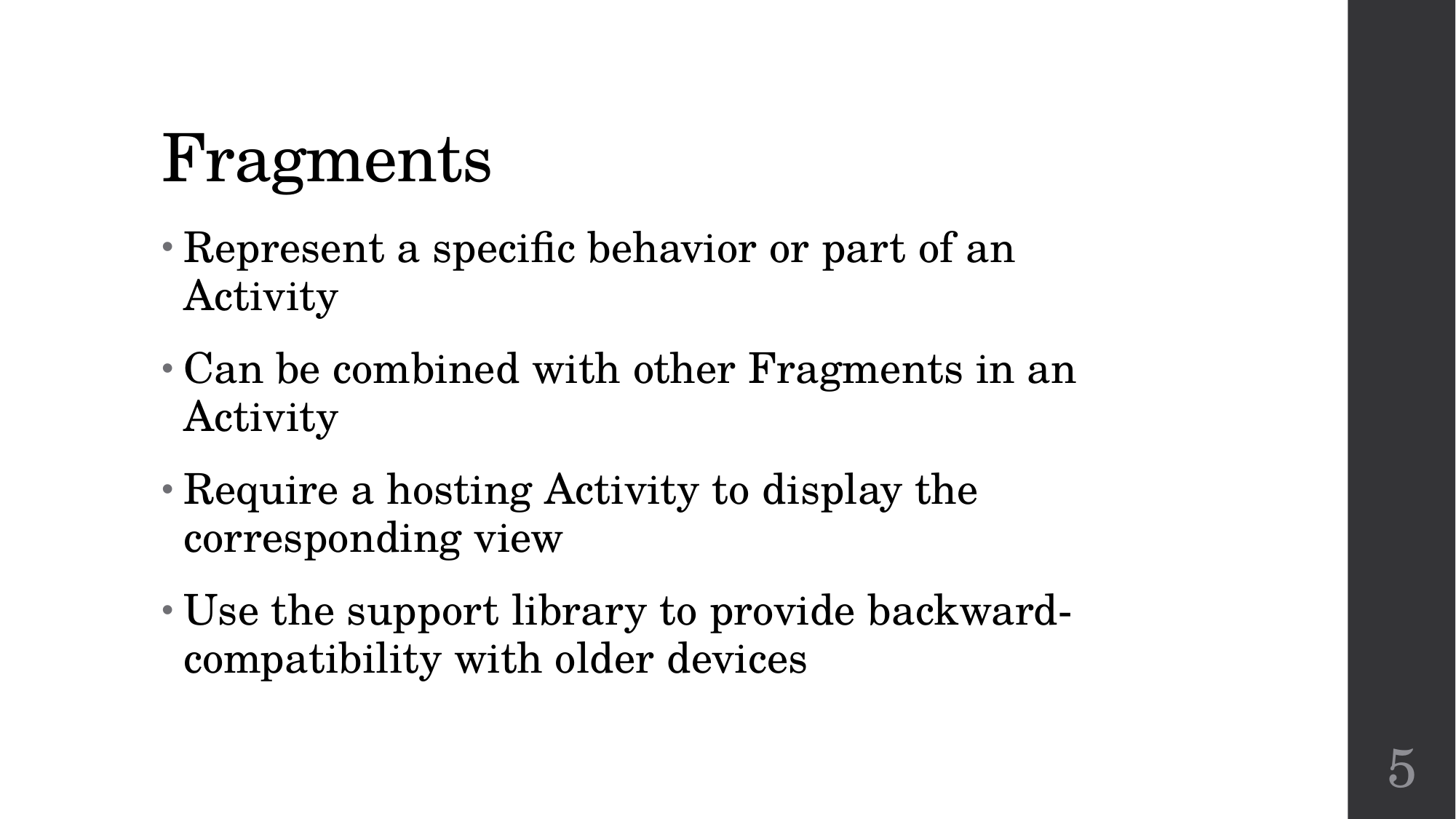

# Fragments
Represent a specific behavior or part of an Activity
Can be combined with other Fragments in an Activity
Require a hosting Activity to display the corresponding view
Use the support library to provide backward-compatibility with older devices

5